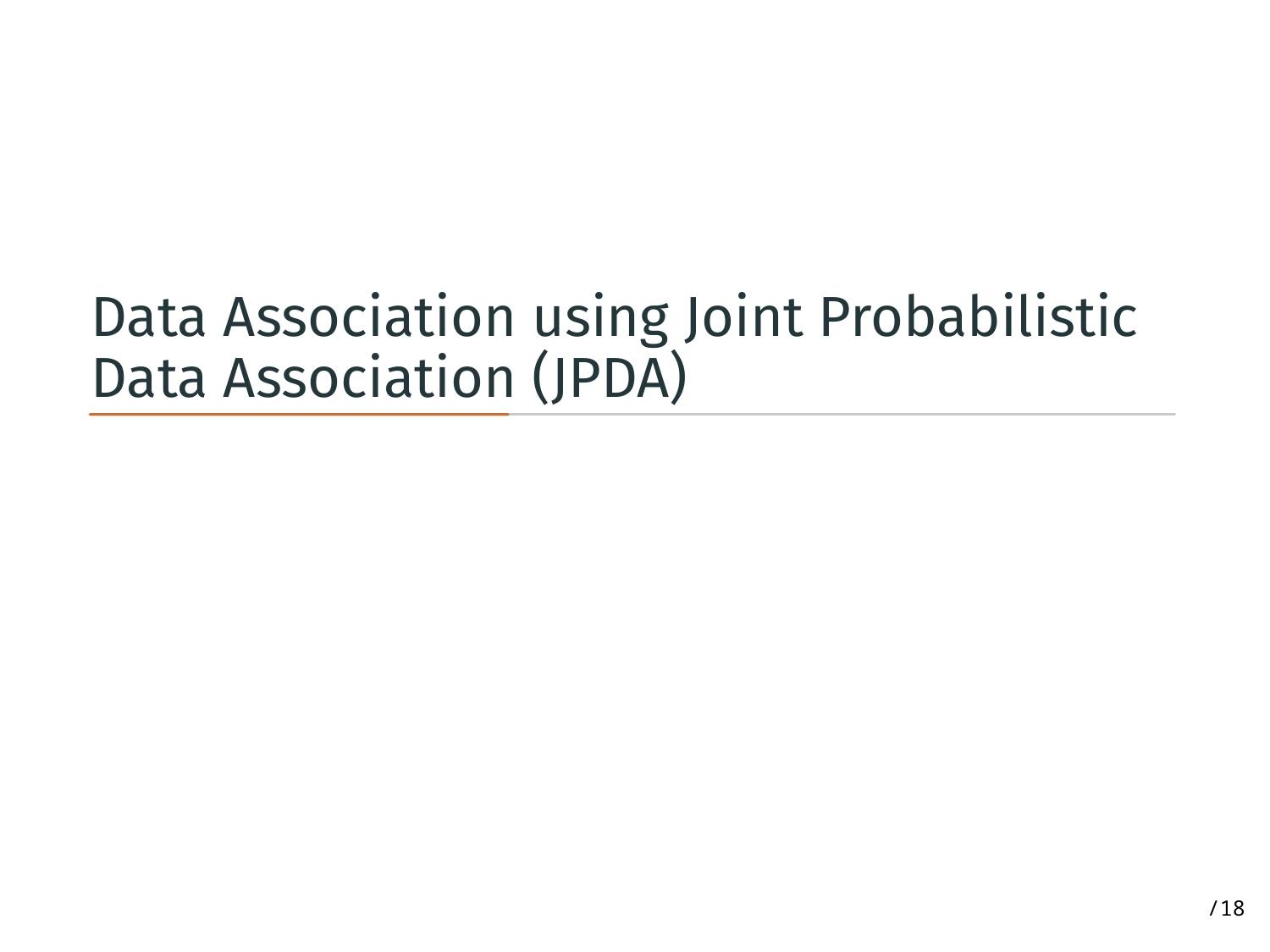

# Data Association using Joint Probabilistic Data Association (JPDA)